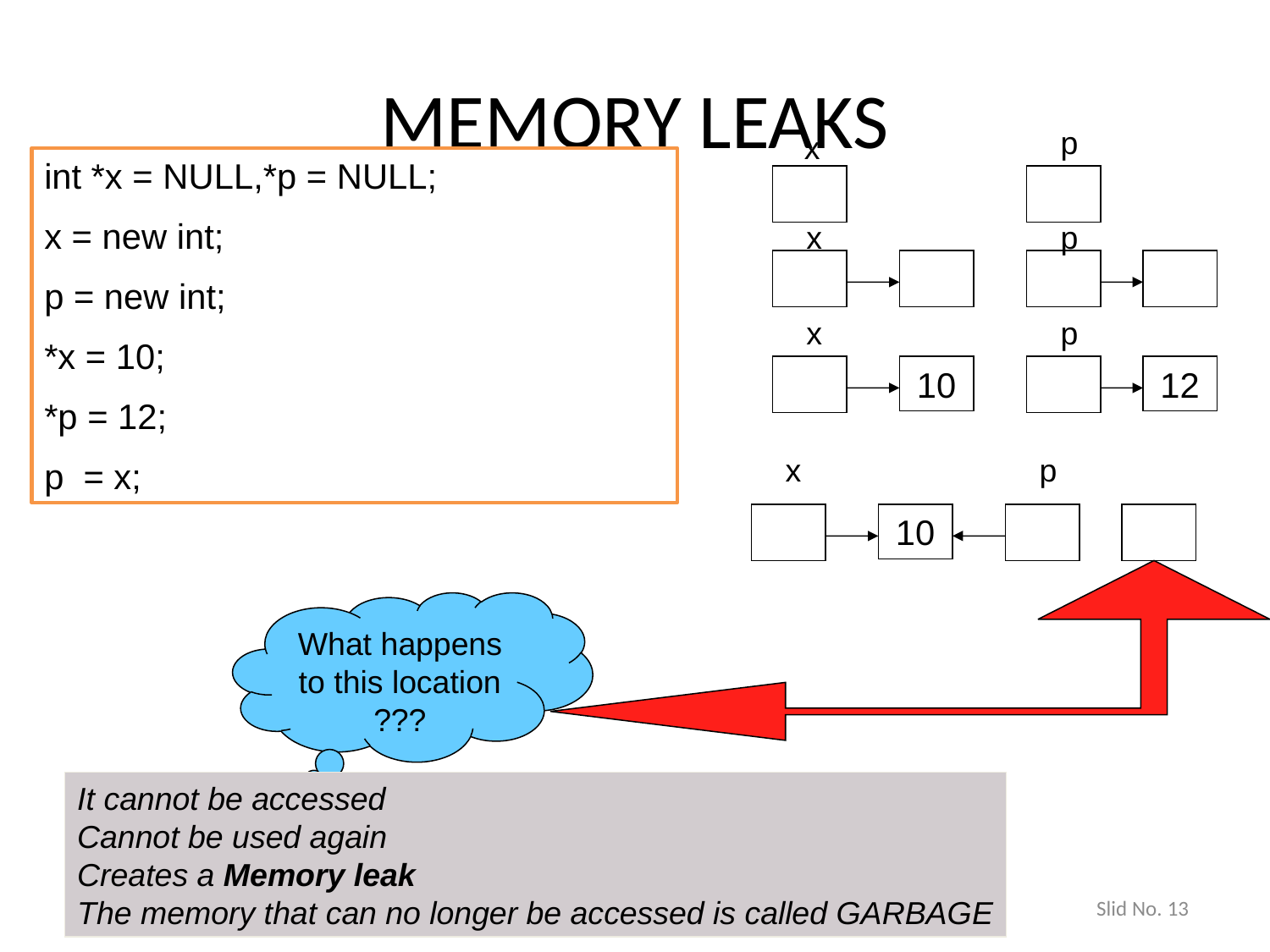

# MEMORY LEAKS
p
x
int *x = NULL,*p = NULL;
x = new int;
p = new int;
*x = 10;
*p = 12;
p  = x;

x
p

x
p

10

12

x
p

10

What happens to this location ???
It cannot be accessed
Cannot be used again
Creates a Memory leak
The memory that can no longer be accessed is called GARBAGE
Slid No. 13